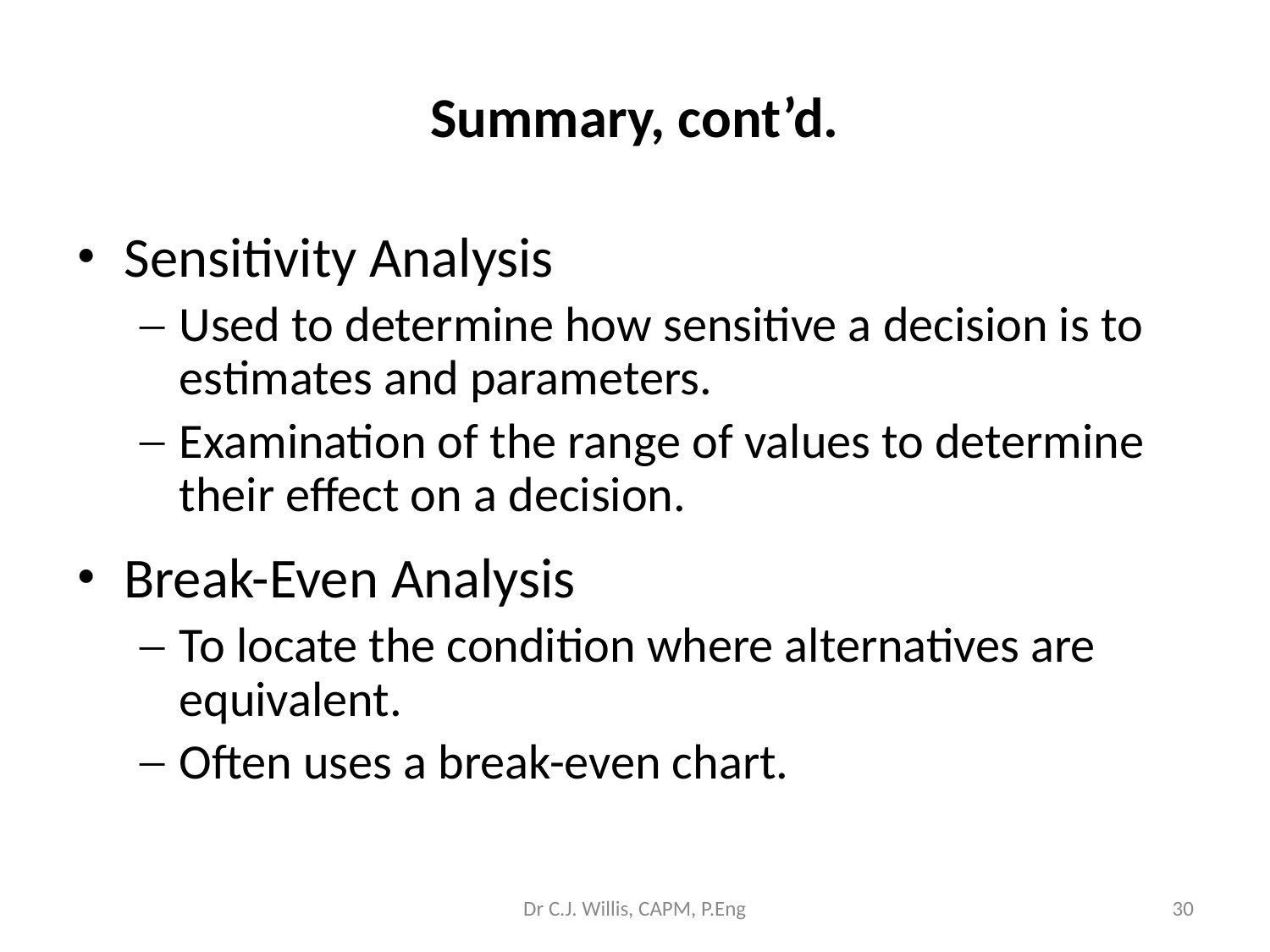

# Summary, cont’d.
Sensitivity Analysis
Used to determine how sensitive a decision is to estimates and parameters.
Examination of the range of values to determine their effect on a decision.

Break-Even Analysis
To locate the condition where alternatives are equivalent.
Often uses a break-even chart.
Dr C.J. Willis, CAPM, P.Eng
30